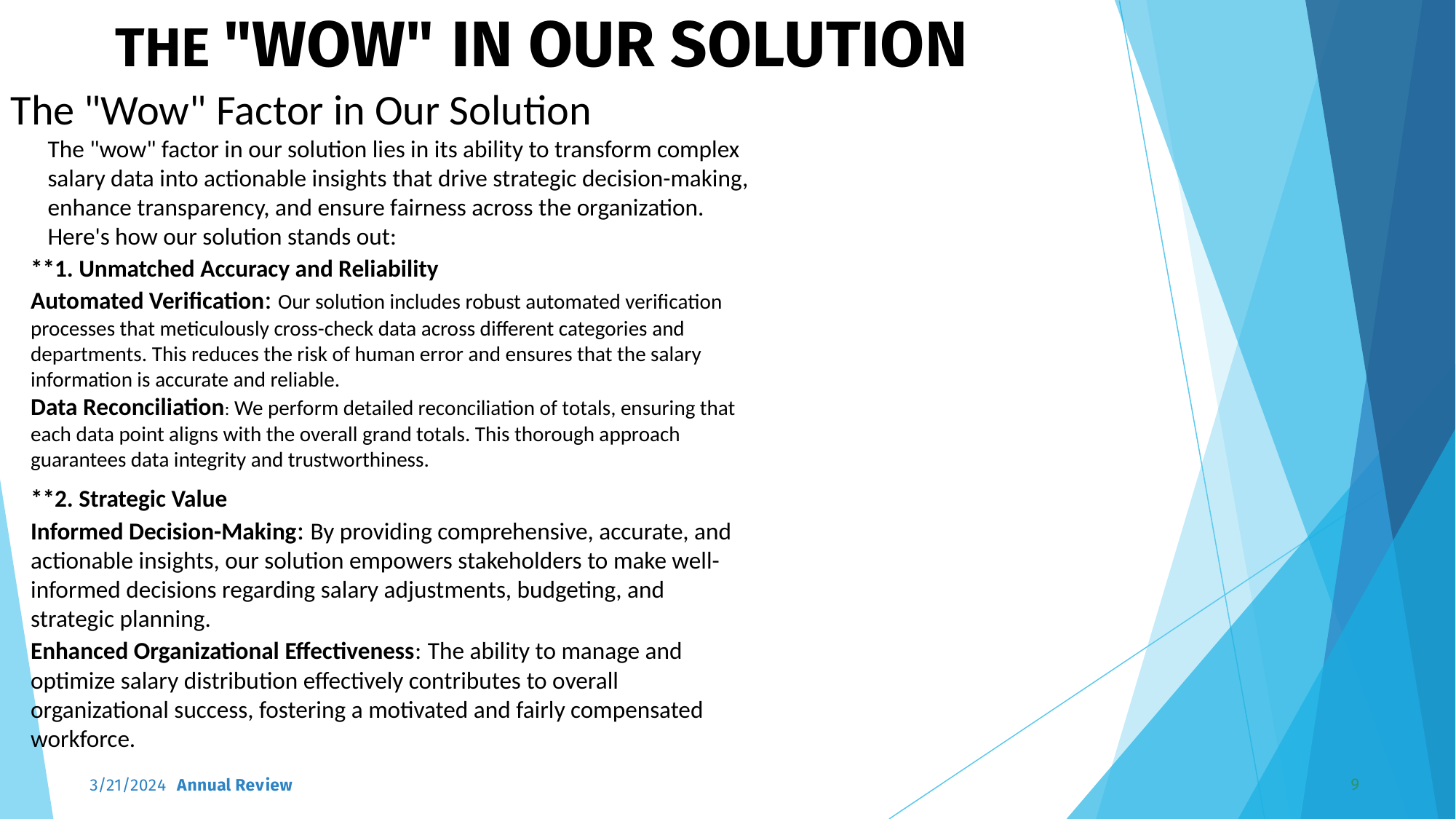

# THE "WOW" IN OUR SOLUTION
The "Wow" Factor in Our Solution
The "wow" factor in our solution lies in its ability to transform complex salary data into actionable insights that drive strategic decision-making, enhance transparency, and ensure fairness across the organization. Here's how our solution stands out:
**1. Unmatched Accuracy and Reliability
Automated Verification: Our solution includes robust automated verification processes that meticulously cross-check data across different categories and departments. This reduces the risk of human error and ensures that the salary information is accurate and reliable.
Data Reconciliation: We perform detailed reconciliation of totals, ensuring that each data point aligns with the overall grand totals. This thorough approach guarantees data integrity and trustworthiness.
**2. Strategic Value
Informed Decision-Making: By providing comprehensive, accurate, and actionable insights, our solution empowers stakeholders to make well-informed decisions regarding salary adjustments, budgeting, and strategic planning.
Enhanced Organizational Effectiveness: The ability to manage and optimize salary distribution effectively contributes to overall organizational success, fostering a motivated and fairly compensated workforce.
9
3/21/2024  Annual Review